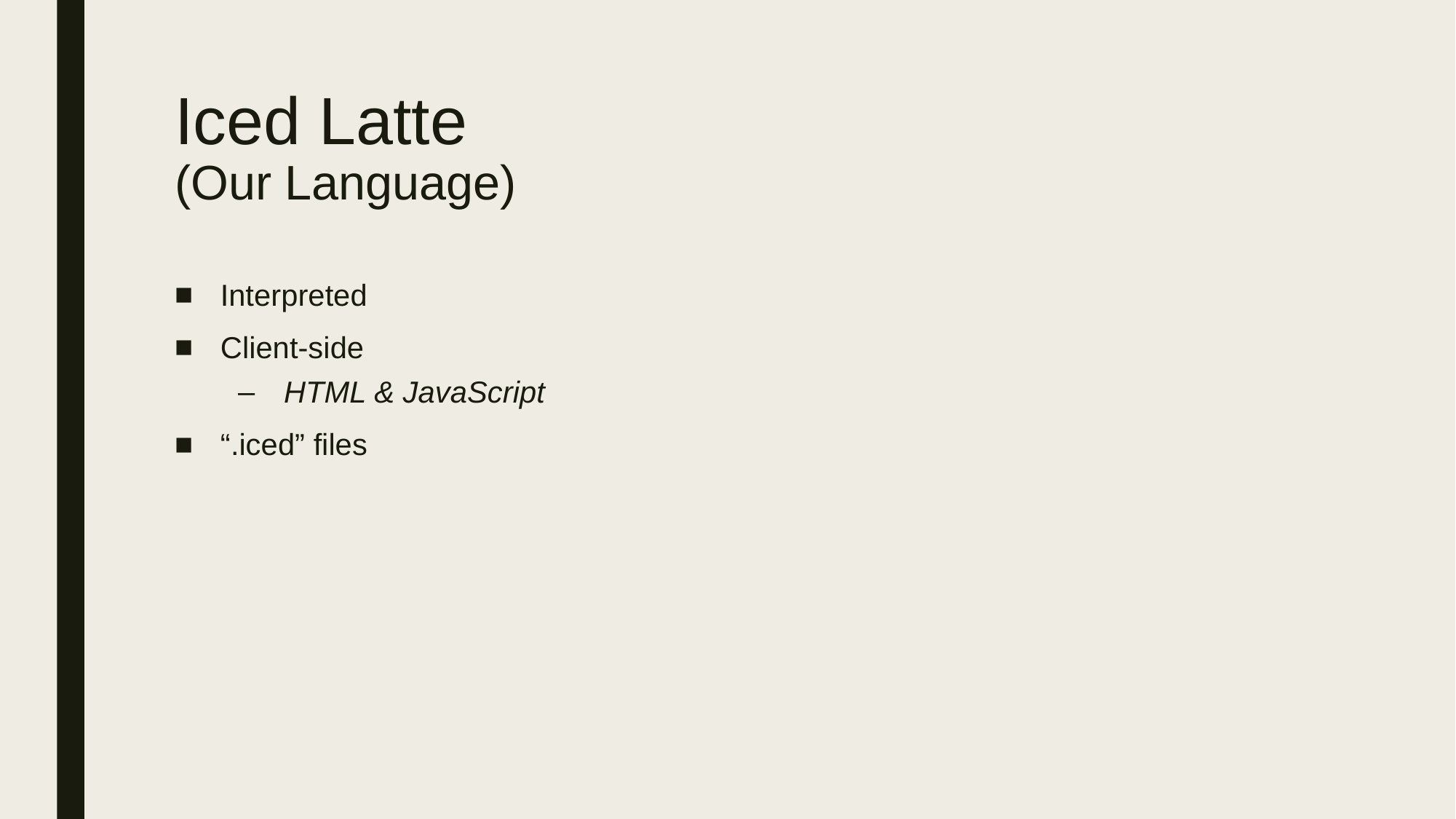

# Iced Latte (Our Language)
Interpreted
Client-side
HTML & JavaScript
“.iced” files